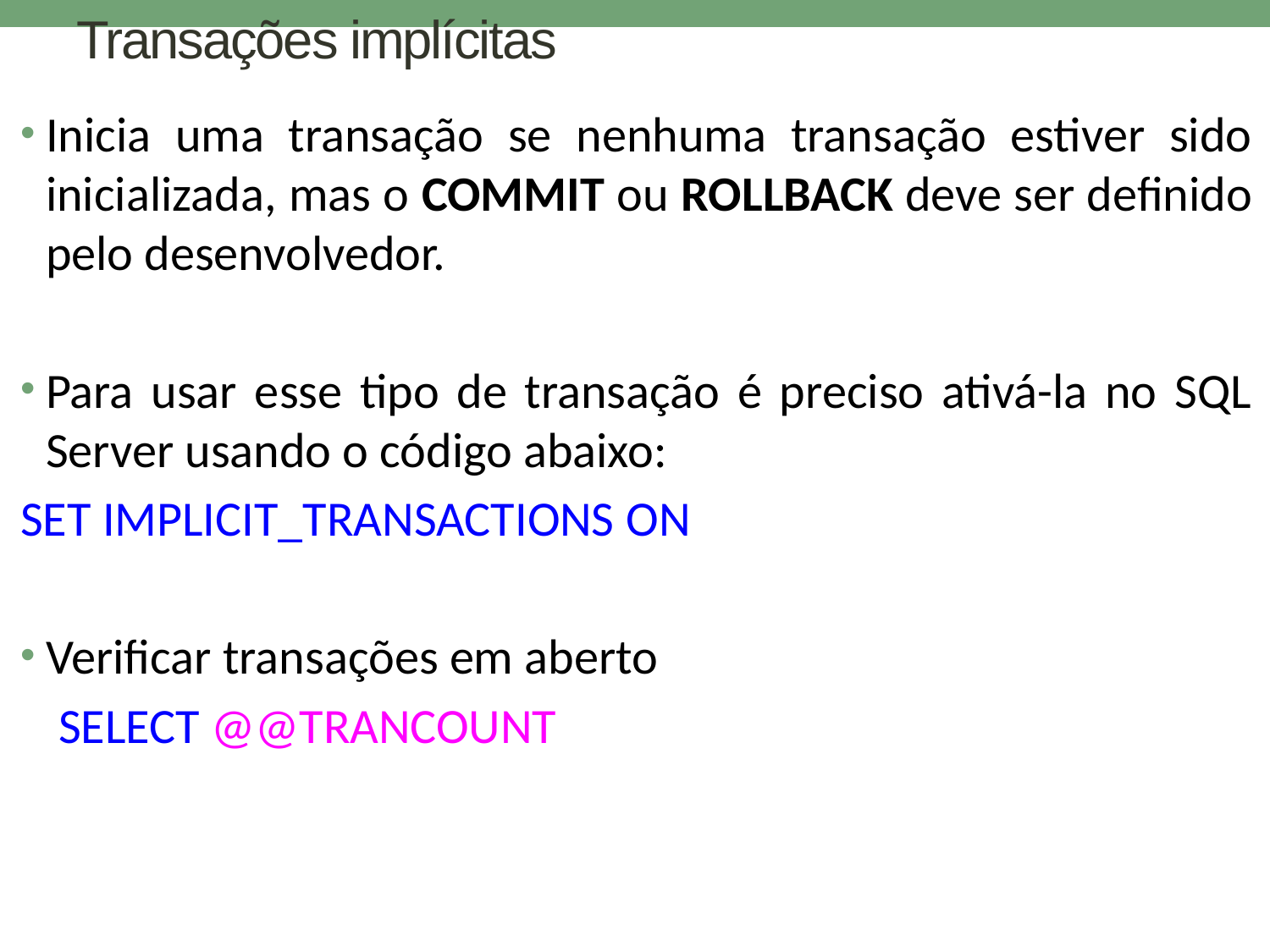

# Transações implícitas
Inicia uma transação se nenhuma transação estiver sido inicializada, mas o COMMIT ou ROLLBACK deve ser definido pelo desenvolvedor.

Para usar esse tipo de transação é preciso ativá-la no SQL Server usando o código abaixo:
SET IMPLICIT_TRANSACTIONS ON

Verificar transações em aberto
SELECT @@TRANCOUNT